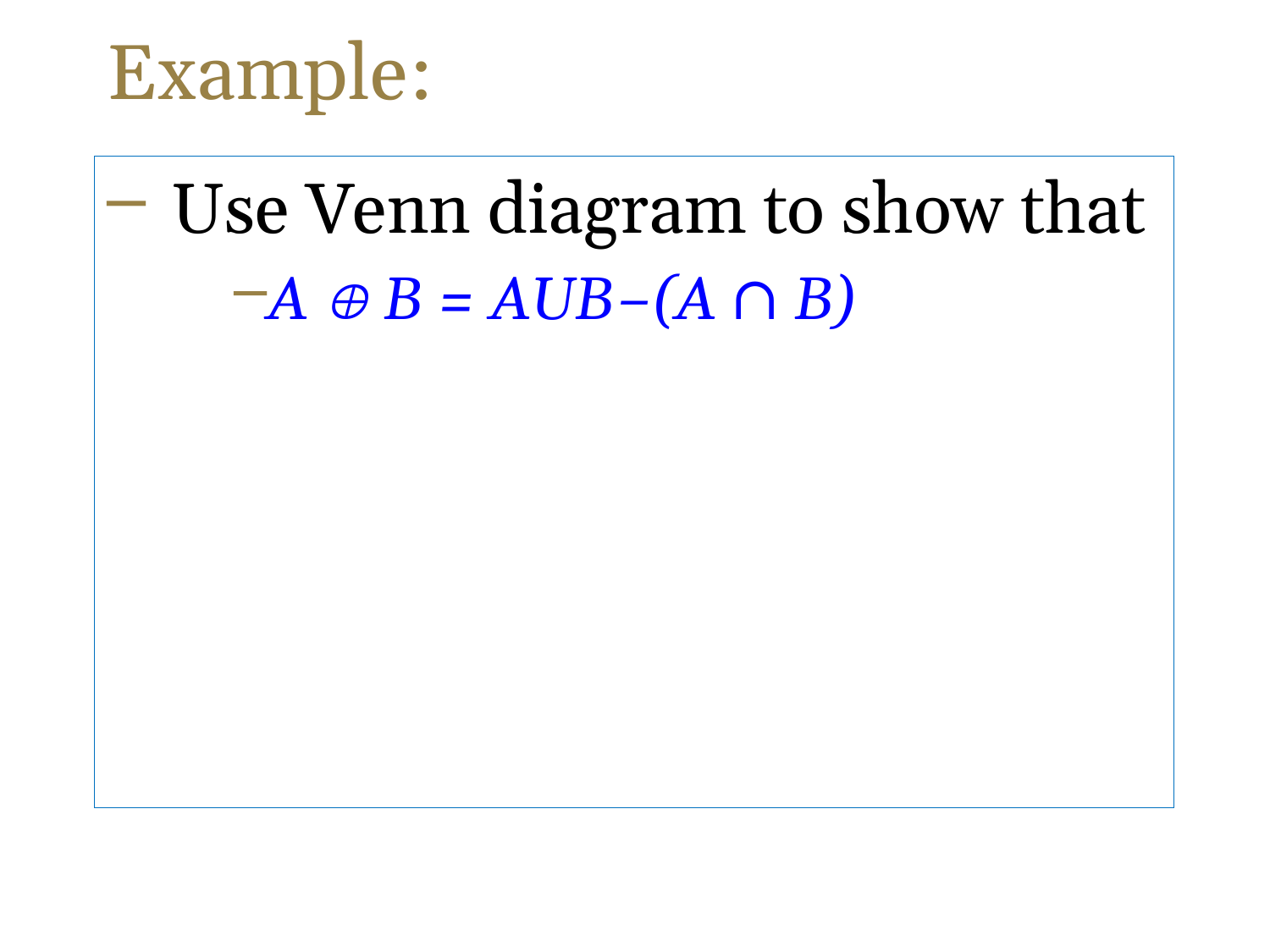

# Example:
 Use Venn diagram to show that
A ⊕ B = AUB−(A ∩ B)